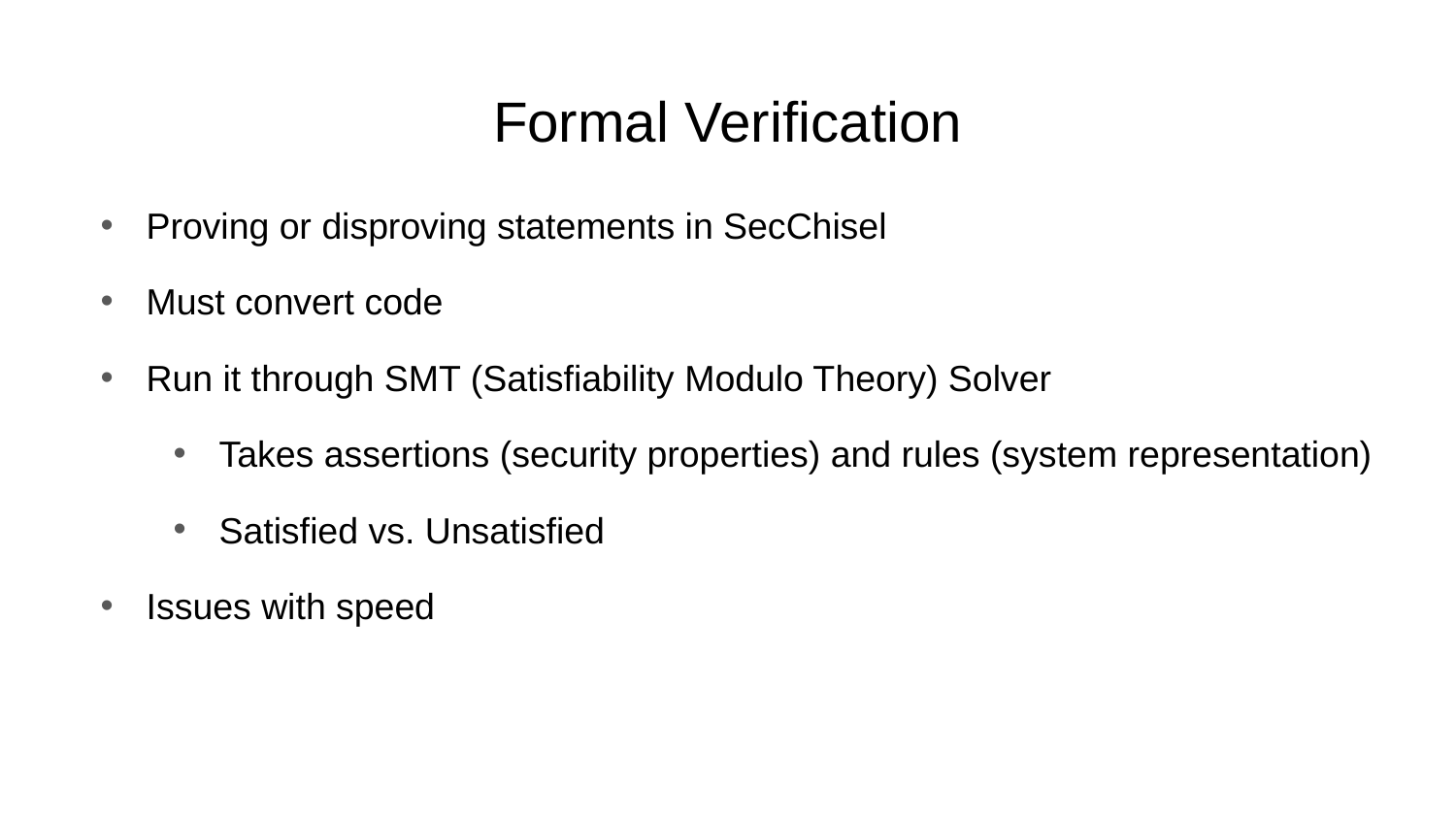

# Formal Verification
Proving or disproving statements in SecChisel
Must convert code
Run it through SMT (Satisfiability Modulo Theory) Solver
Takes assertions (security properties) and rules (system representation)
Satisfied vs. Unsatisfied
Issues with speed